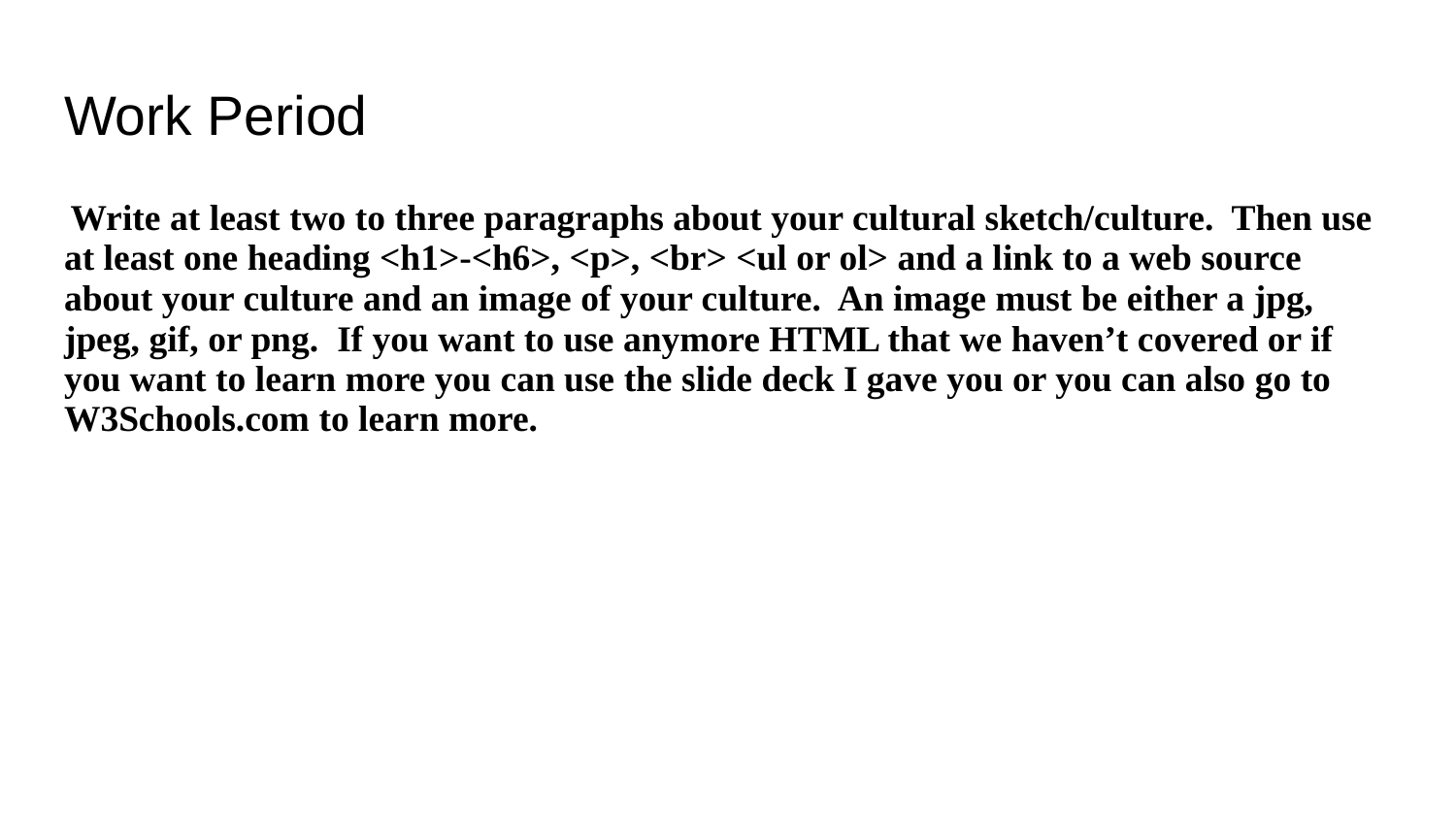

# Work Period
 Write at least two to three paragraphs about your cultural sketch/culture.  Then use at least one heading <h1>-<h6>, <p>, <br> <ul or ol> and a link to a web source about your culture and an image of your culture.  An image must be either a jpg, jpeg, gif, or png.  If you want to use anymore HTML that we haven’t covered or if you want to learn more you can use the slide deck I gave you or you can also go to W3Schools.com to learn more.